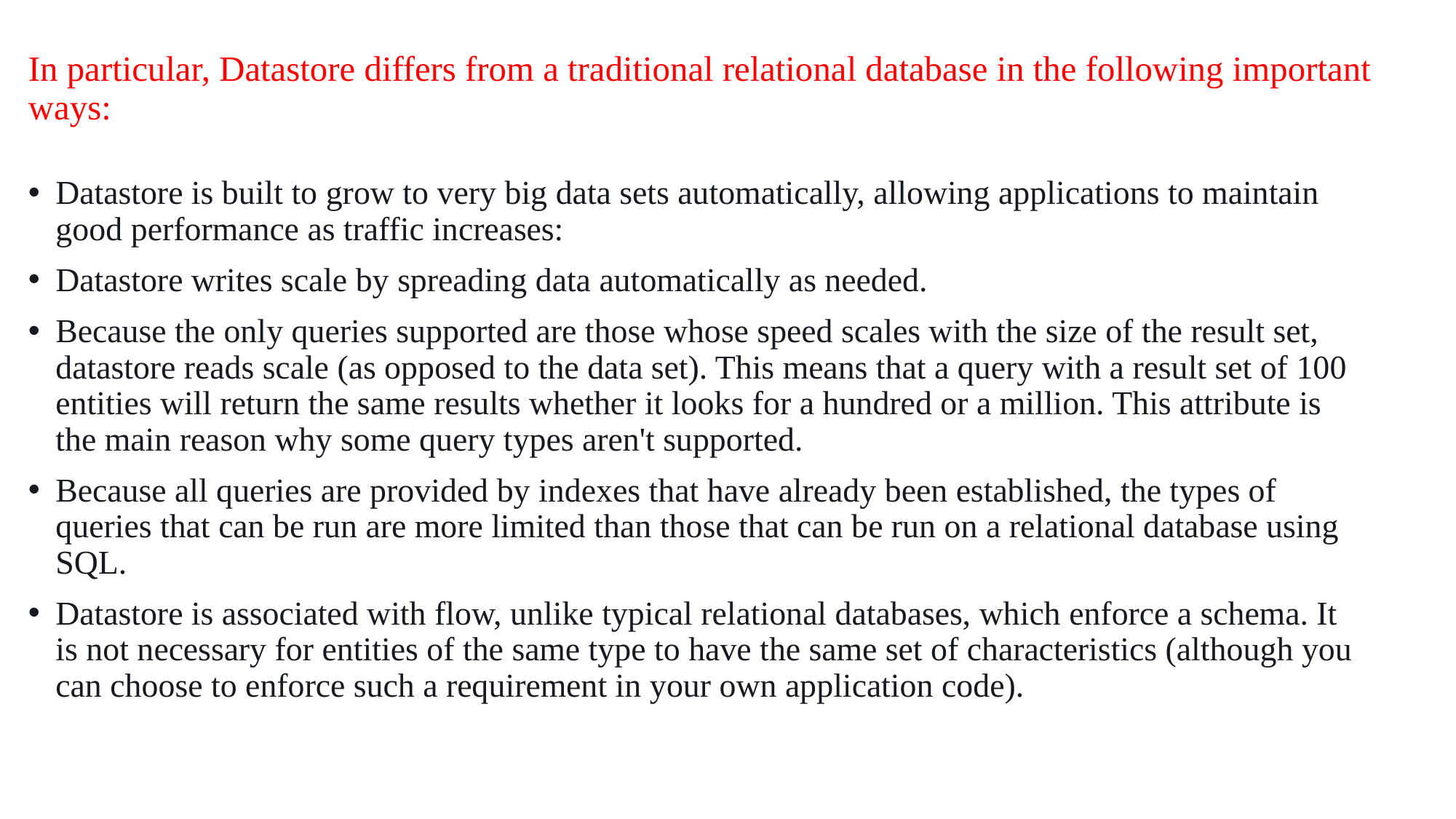

# In particular, Datastore differs from a traditional relational database in the following important ways:
Datastore is built to grow to very big data sets automatically, allowing applications to maintain good performance as traffic increases:
Datastore writes scale by spreading data automatically as needed.
Because the only queries supported are those whose speed scales with the size of the result set, datastore reads scale (as opposed to the data set). This means that a query with a result set of 100 entities will return the same results whether it looks for a hundred or a million. This attribute is the main reason why some query types aren't supported.
Because all queries are provided by indexes that have already been established, the types of queries that can be run are more limited than those that can be run on a relational database using SQL.
Datastore is associated with flow, unlike typical relational databases, which enforce a schema. It is not necessary for entities of the same type to have the same set of characteristics (although you can choose to enforce such a requirement in your own application code).